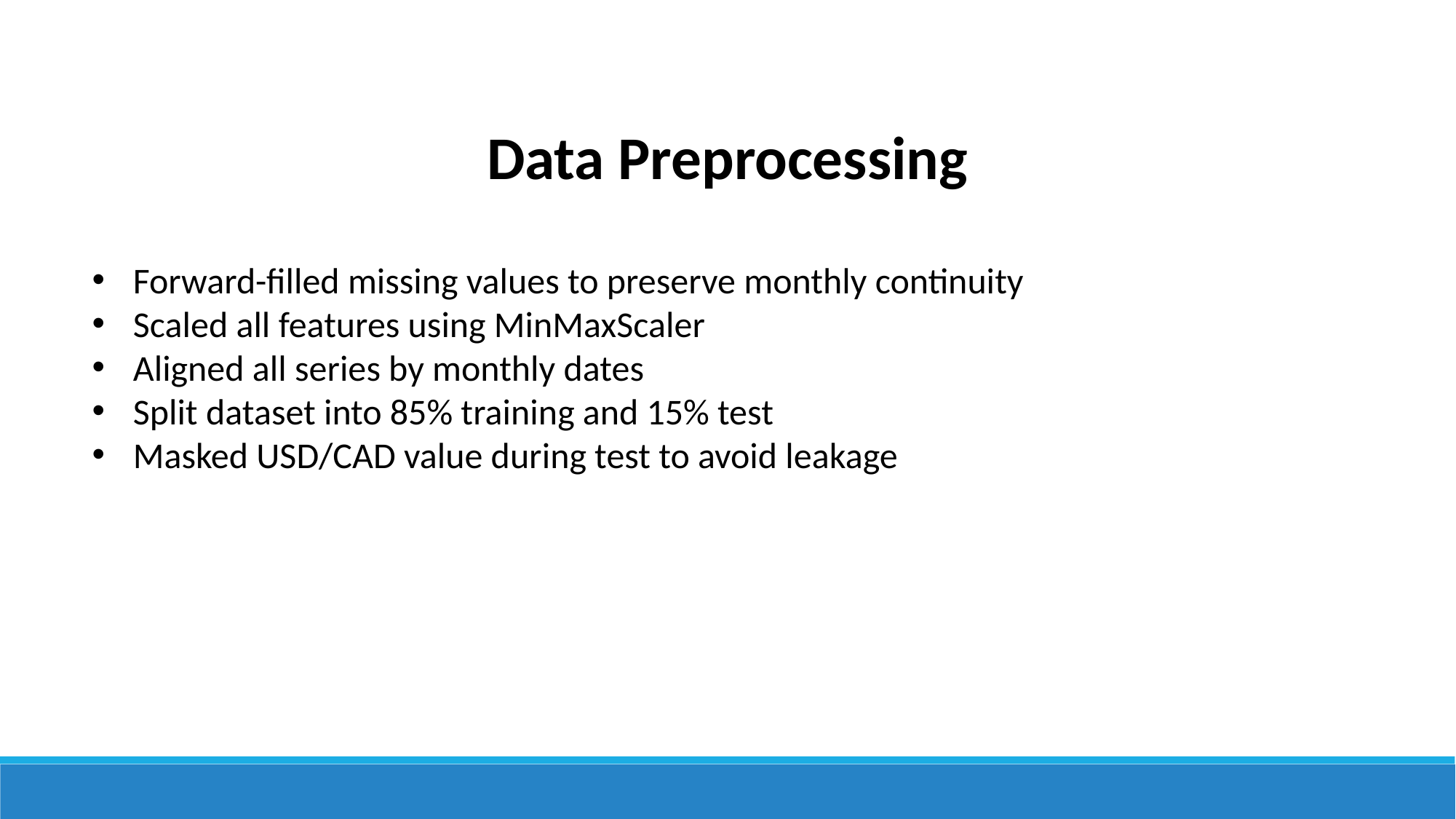

Data Preprocessing

Forward-filled missing values to preserve monthly continuity
Scaled all features using MinMaxScaler
Aligned all series by monthly dates
Split dataset into 85% training and 15% test
Masked USD/CAD value during test to avoid leakage